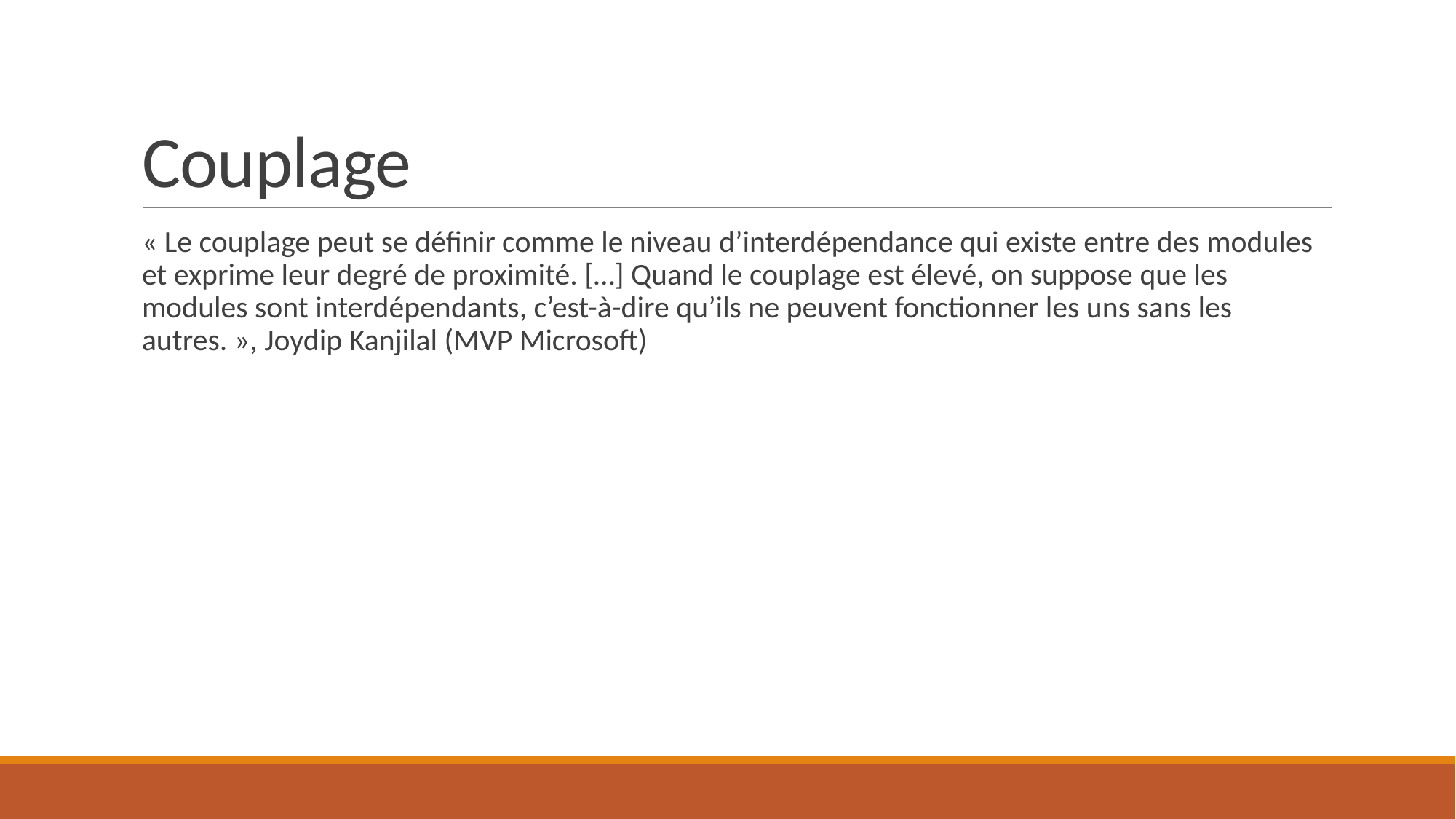

# Couplage
« Le couplage peut se définir comme le niveau d’interdépendance qui existe entre des modules et exprime leur degré de proximité. […] Quand le couplage est élevé, on suppose que les modules sont interdépendants, c’est-à-dire qu’ils ne peuvent fonctionner les uns sans les autres. », Joydip Kanjilal (MVP Microsoft)